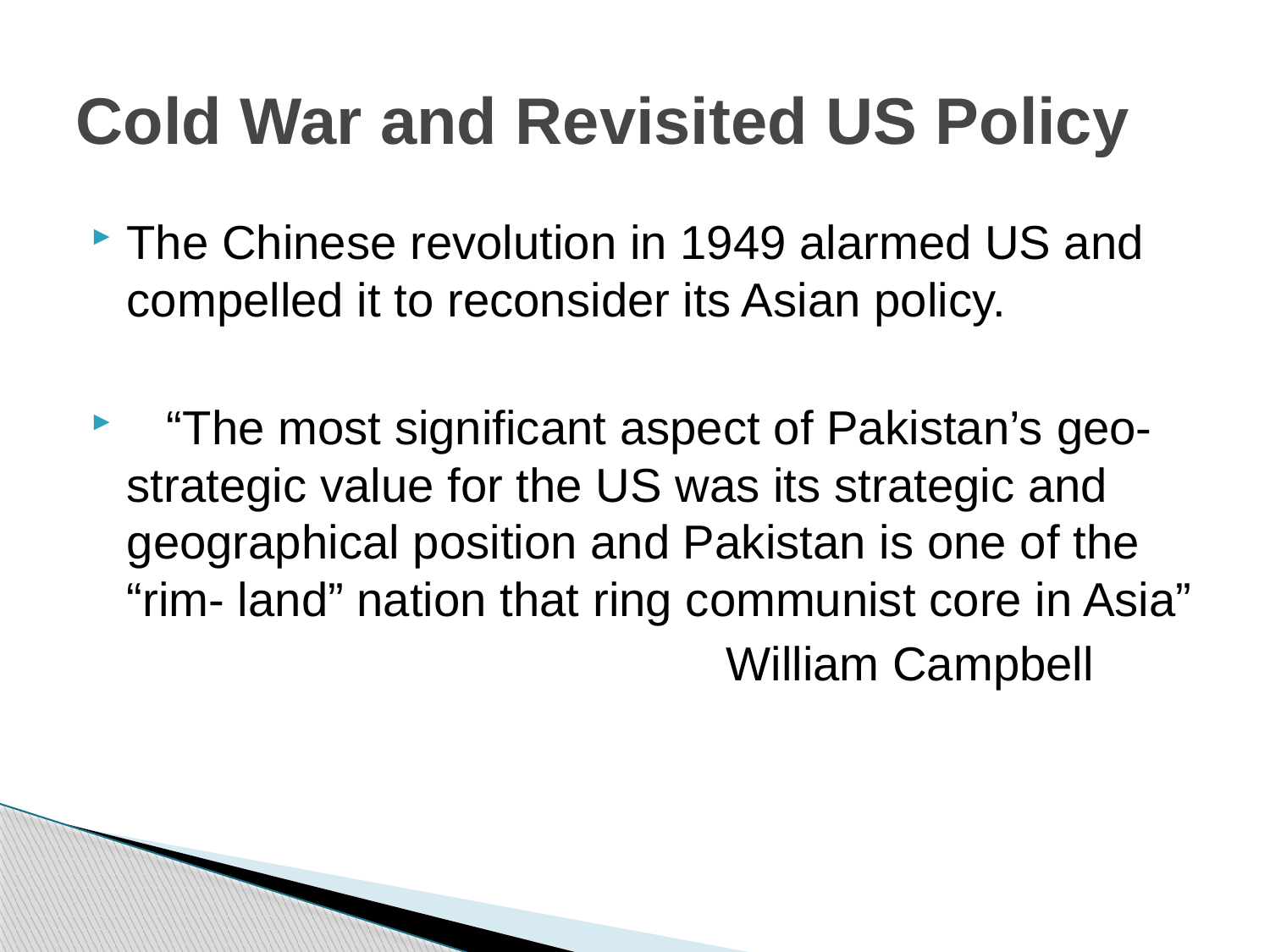

# Cold War and Revisited US Policy
The Chinese revolution in 1949 alarmed US and compelled it to reconsider its Asian policy.

   “The most significant aspect of Pakistan’s geo-strategic value for the US was its strategic and geographical position and Pakistan is one of the “rim- land” nation that ring communist core in Asia”
					William Campbell